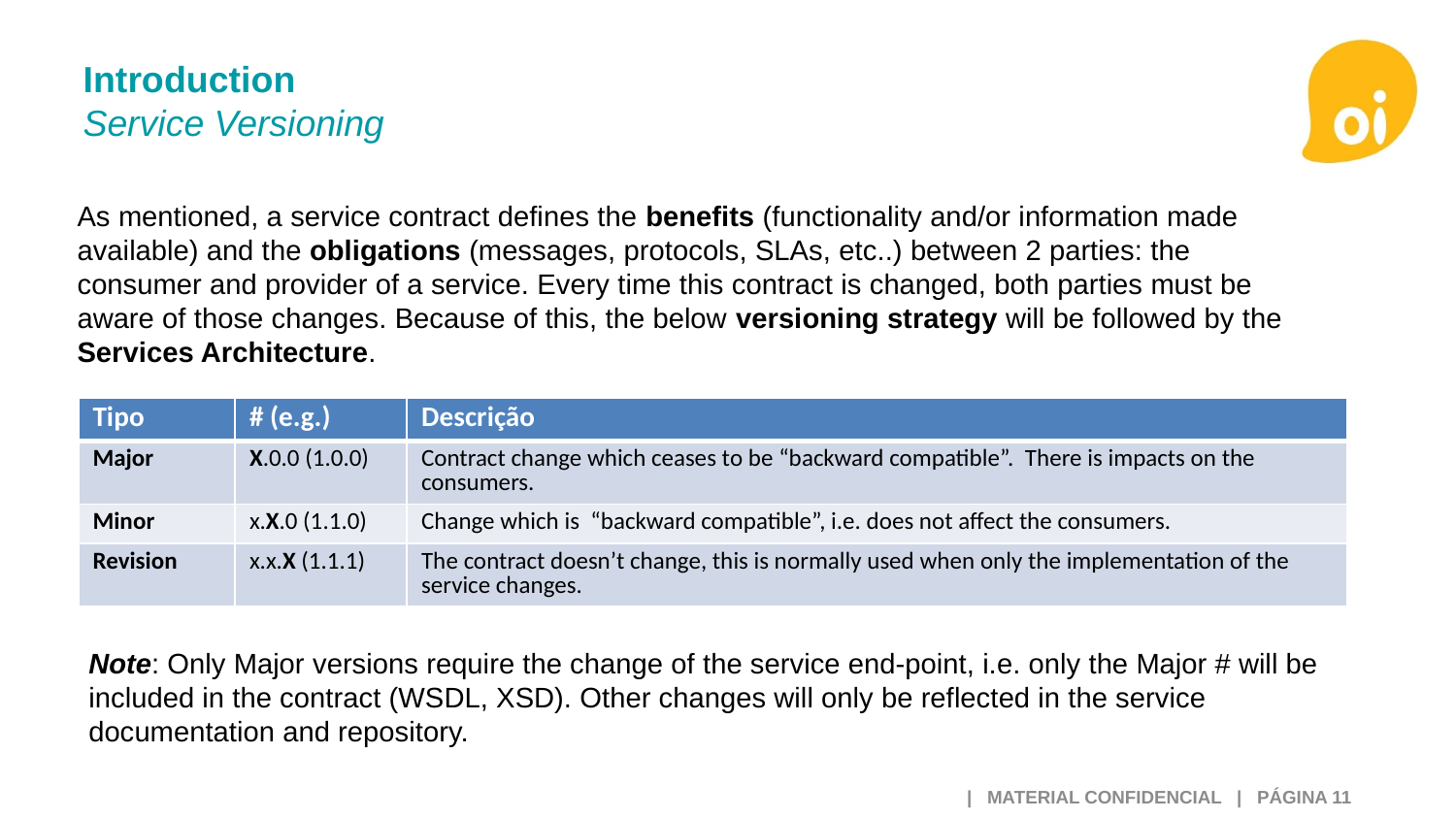

# Introduction Service Versioning
As mentioned, a service contract defines the benefits (functionality and/or information made available) and the obligations (messages, protocols, SLAs, etc..) between 2 parties: the consumer and provider of a service. Every time this contract is changed, both parties must be aware of those changes. Because of this, the below versioning strategy will be followed by the Services Architecture.
| Tipo | # (e.g.) | Descrição |
| --- | --- | --- |
| Major | X.0.0 (1.0.0) | Contract change which ceases to be “backward compatible”. There is impacts on the consumers. |
| Minor | x.X.0 (1.1.0) | Change which is “backward compatible”, i.e. does not affect the consumers. |
| Revision | x.x.X (1.1.1) | The contract doesn’t change, this is normally used when only the implementation of the service changes. |
Note: Only Major versions require the change of the service end-point, i.e. only the Major # will be included in the contract (WSDL, XSD). Other changes will only be reflected in the service documentation and repository.
 |   MATERIAL CONFIDENCIAL   |   PÁGINA 11